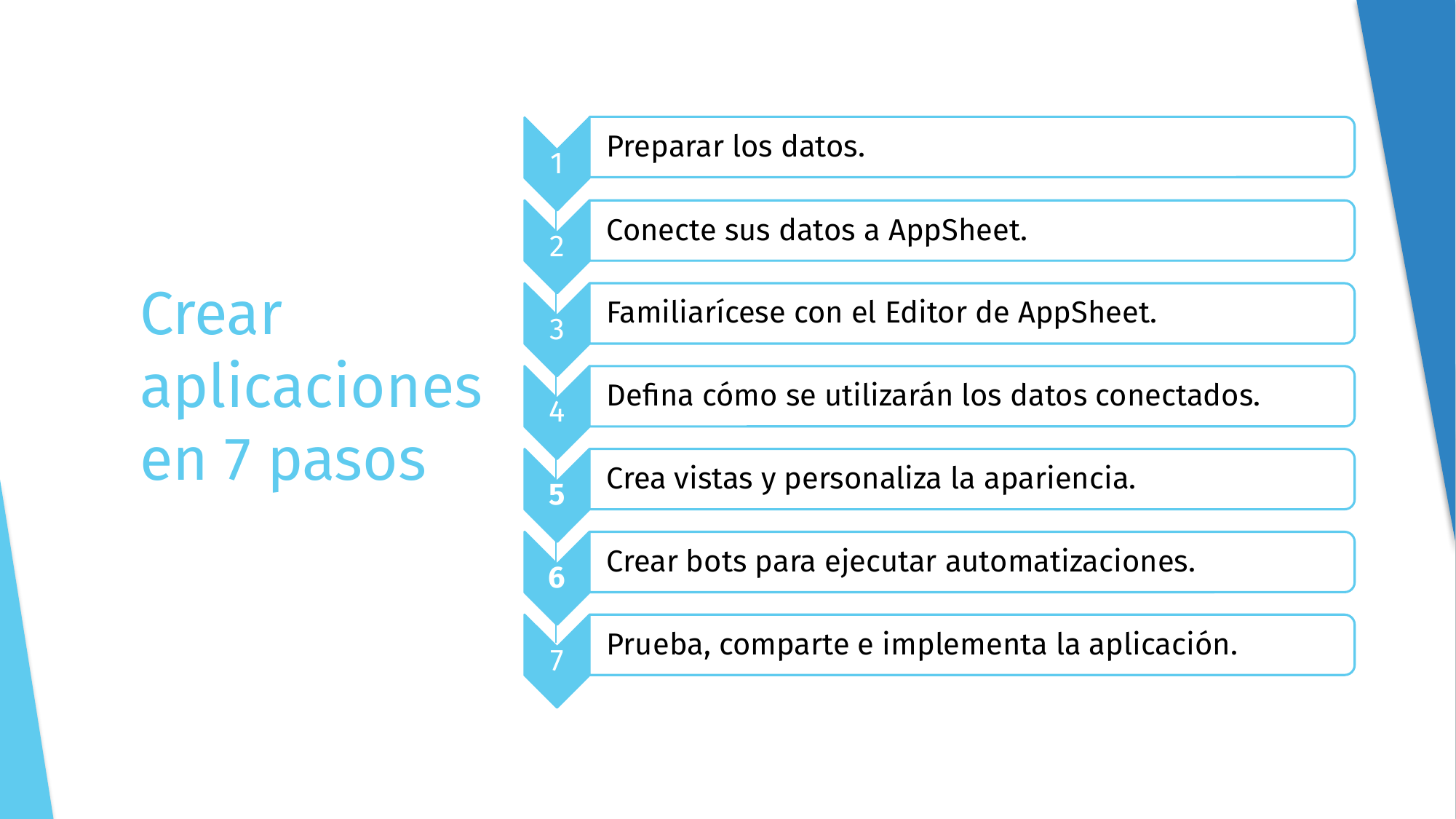

# Crear aplicaciones en 7 pasos
1
Preparar los datos.
2
Conecte sus datos a AppSheet.
3
Familiarícese con el Editor de AppSheet.
4
Defina cómo se utilizarán los datos conectados.
5
Crea vistas y personaliza la apariencia.
6
Crear bots para ejecutar automatizaciones.
7
Prueba, comparte e implementa la aplicación.